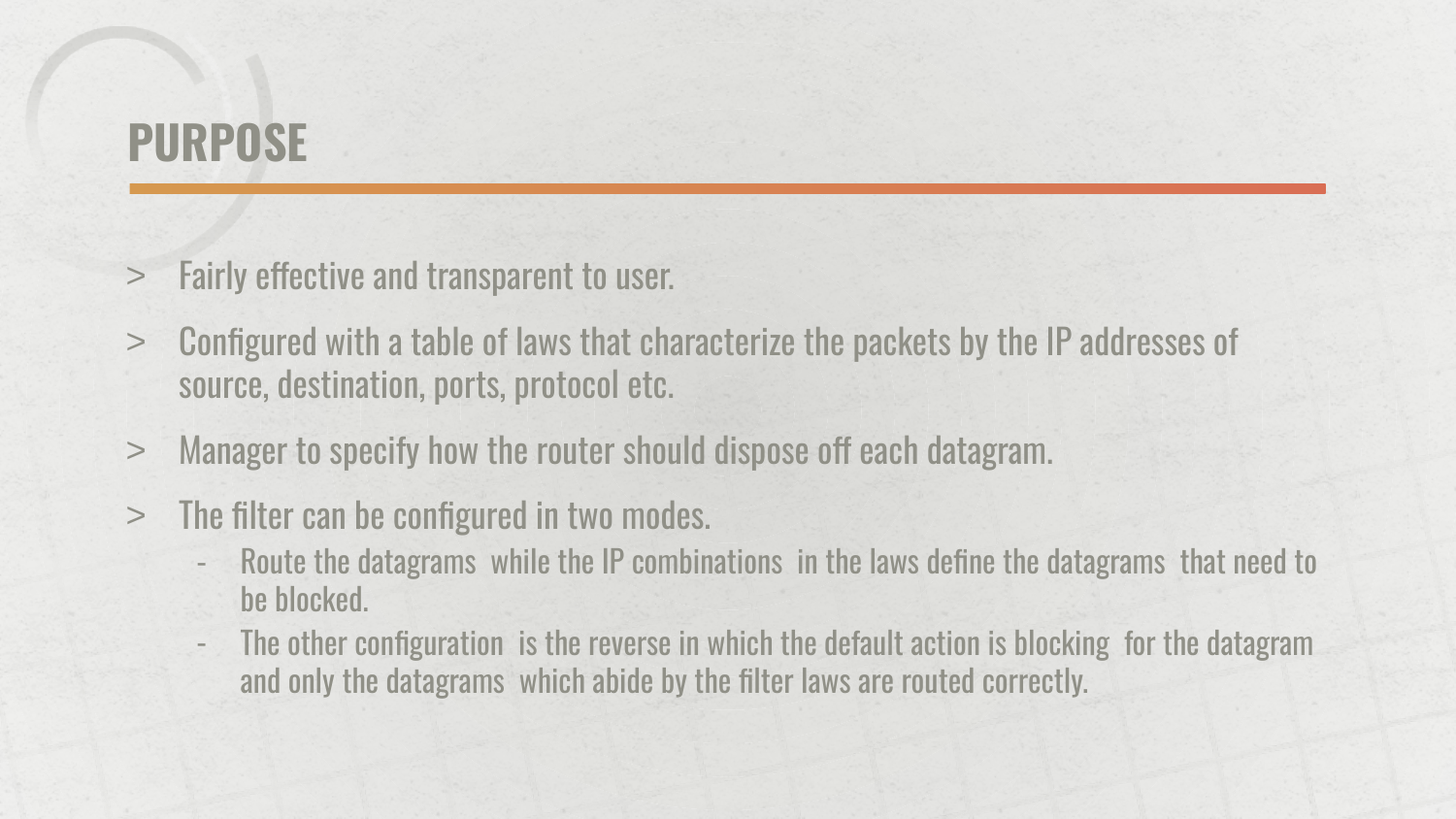

# PURPOSE
Fairly effective and transparent to user.
Configured with a table of laws that characterize the packets by the IP addresses of source, destination, ports, protocol etc.
Manager to specify how the router should dispose off each datagram.
The filter can be configured in two modes.
Route the datagrams  while the IP combinations  in the laws define the datagrams  that need to be blocked.
The other configuration  is the reverse in which the default action is blocking  for the datagram  and only the datagrams  which abide by the filter laws are routed correctly.